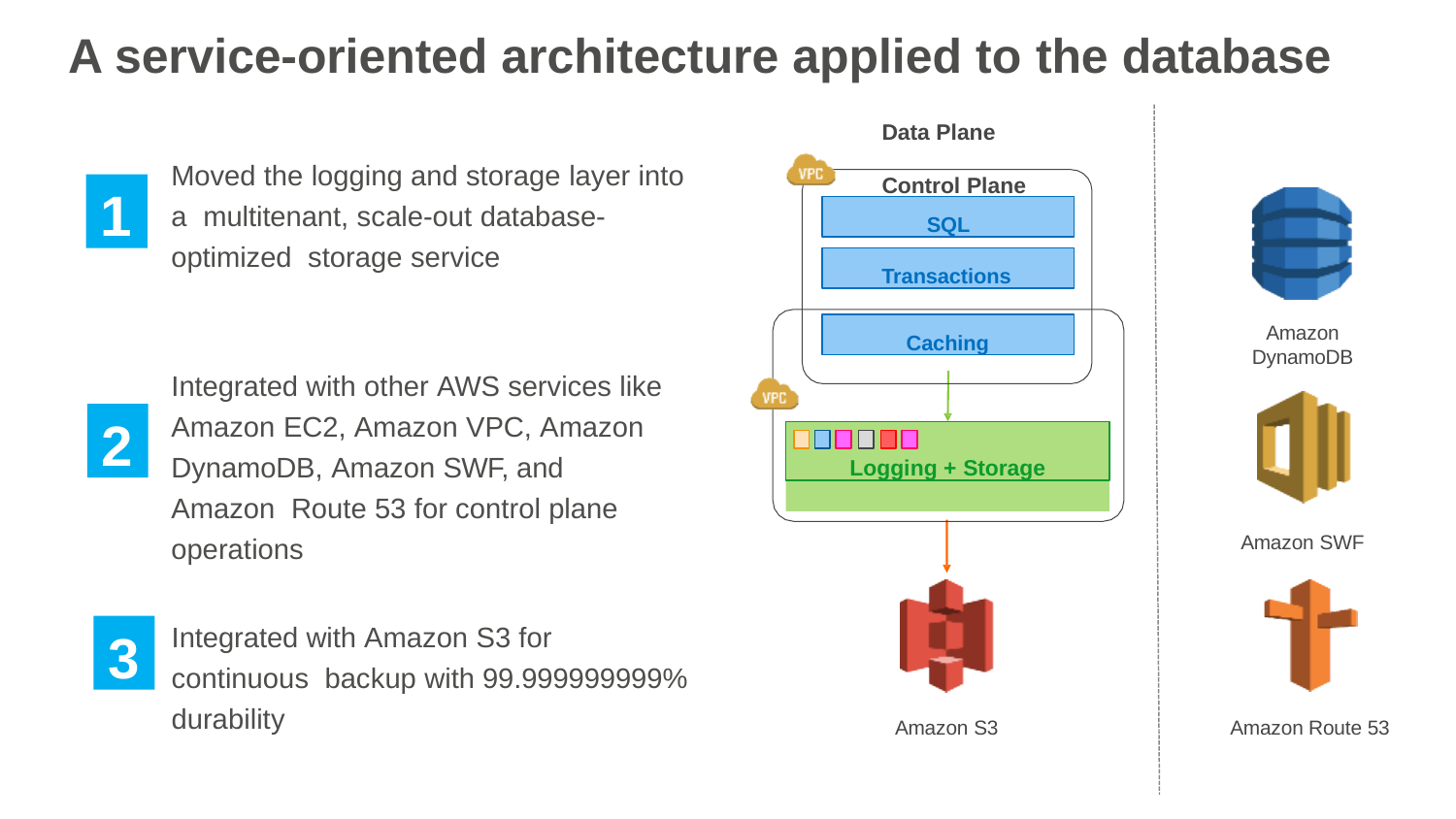

A service-oriented architecture applied to the database
Data Plane	Control Plane

Moved the logging and storage layer into a  multitenant, scale-out database-optimized  storage service
1

SQL
Transactions
Caching
Amazon
DynamoDB
Integrated with other AWS services like  Amazon EC2, Amazon VPC, Amazon  DynamoDB, Amazon SWF, and Amazon  Route 53 for control plane operations

2

Logging + Storage
Amazon SWF

Integrated with Amazon S3 for continuous  backup with 99.999999999% durability
3
Amazon S3
Amazon Route 53